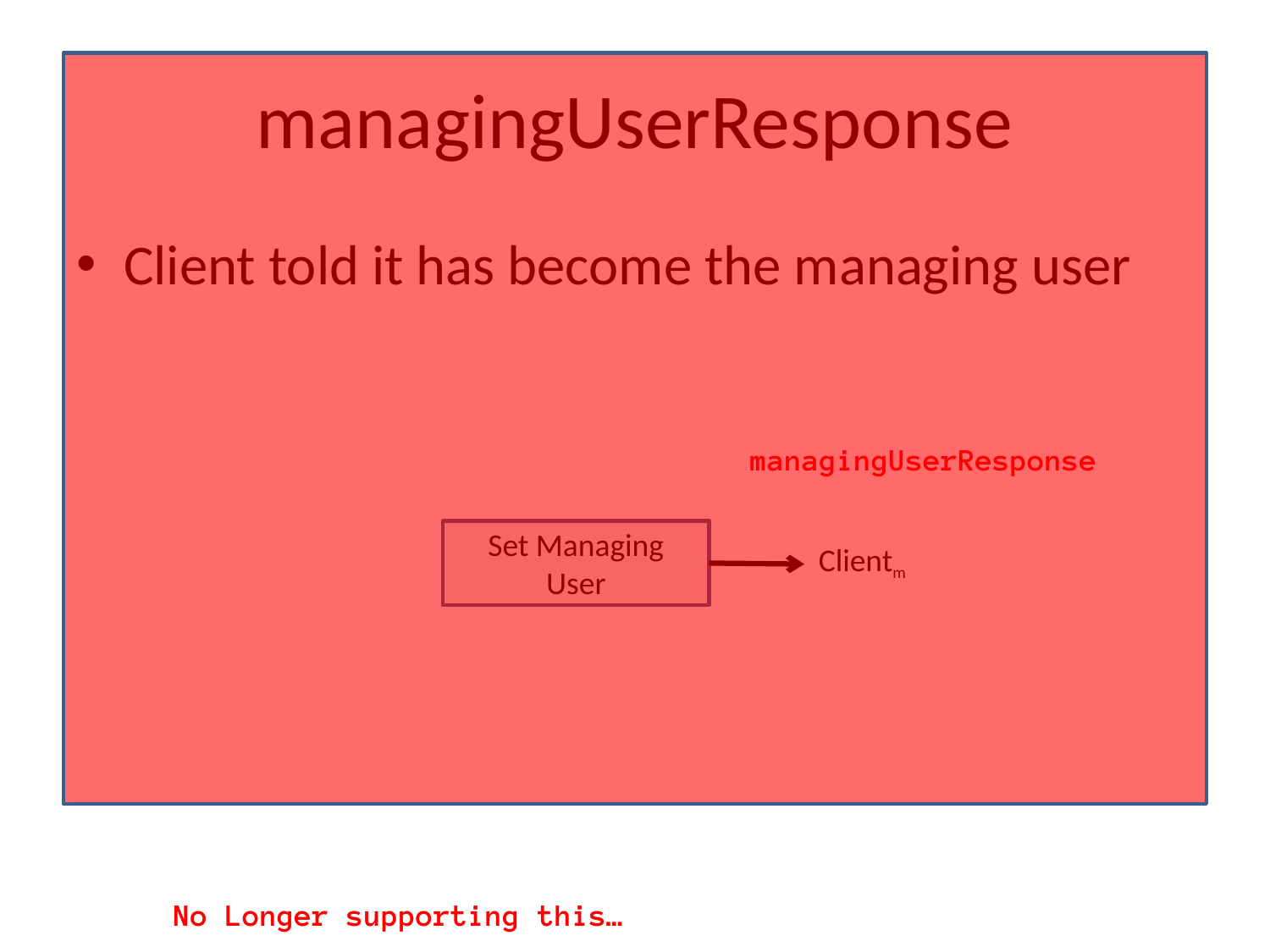

# managingUserResponse

Client told it has become the managing user
managingUserResponse
Set Managing User
Clientm
No Longer supporting this…